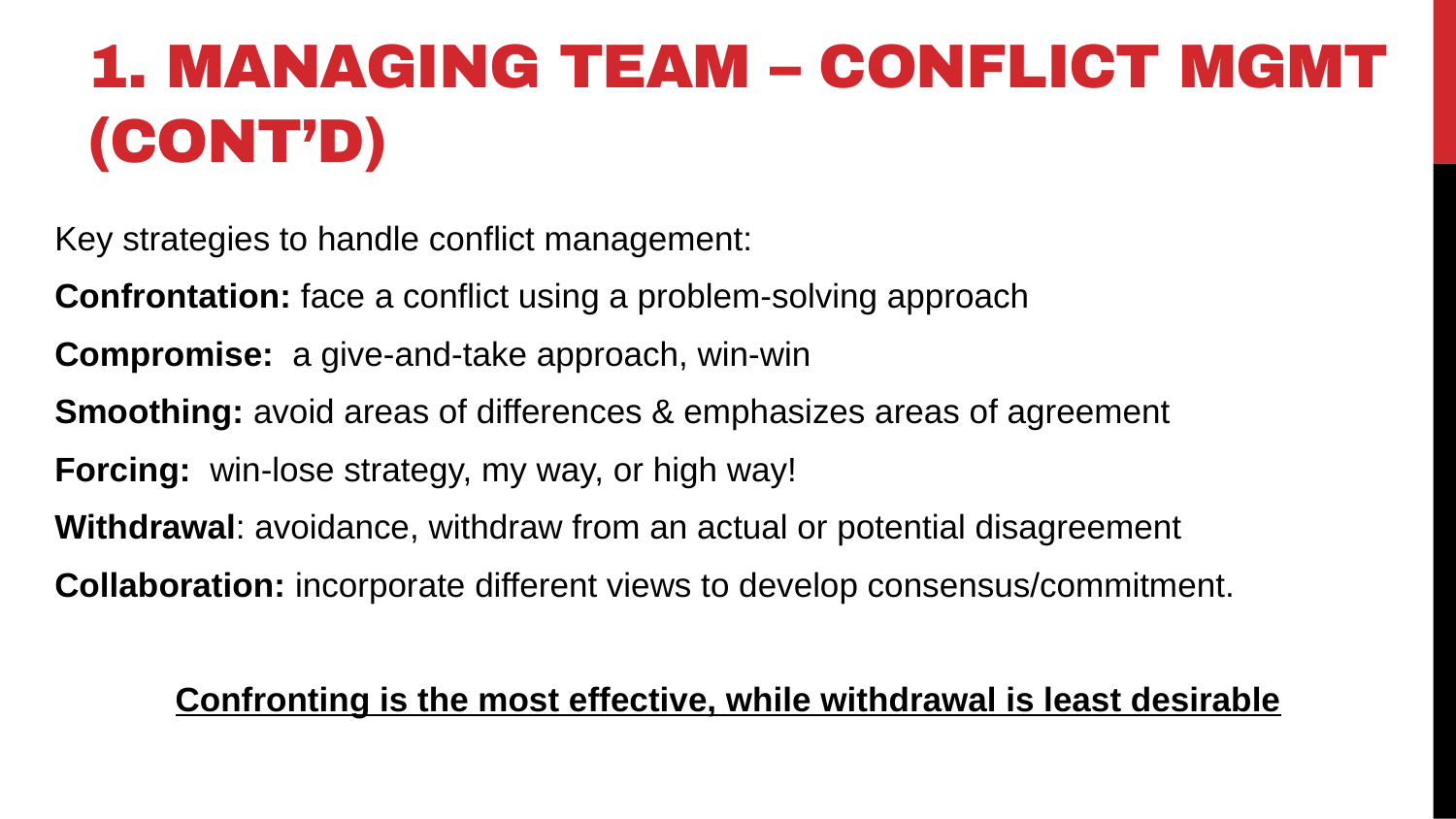

# 1. Managing Team – Conflict MGMT (Cont’d)
Key strategies to handle conflict management:
Confrontation: face a conflict using a problem-solving approach
Compromise:  a give-and-take approach, win-win
Smoothing: avoid areas of differences & emphasizes areas of agreement
Forcing:  win-lose strategy, my way, or high way!
Withdrawal: avoidance, withdraw from an actual or potential disagreement
Collaboration: incorporate different views to develop consensus/commitment.

Confronting is the most effective, while withdrawal is least desirable